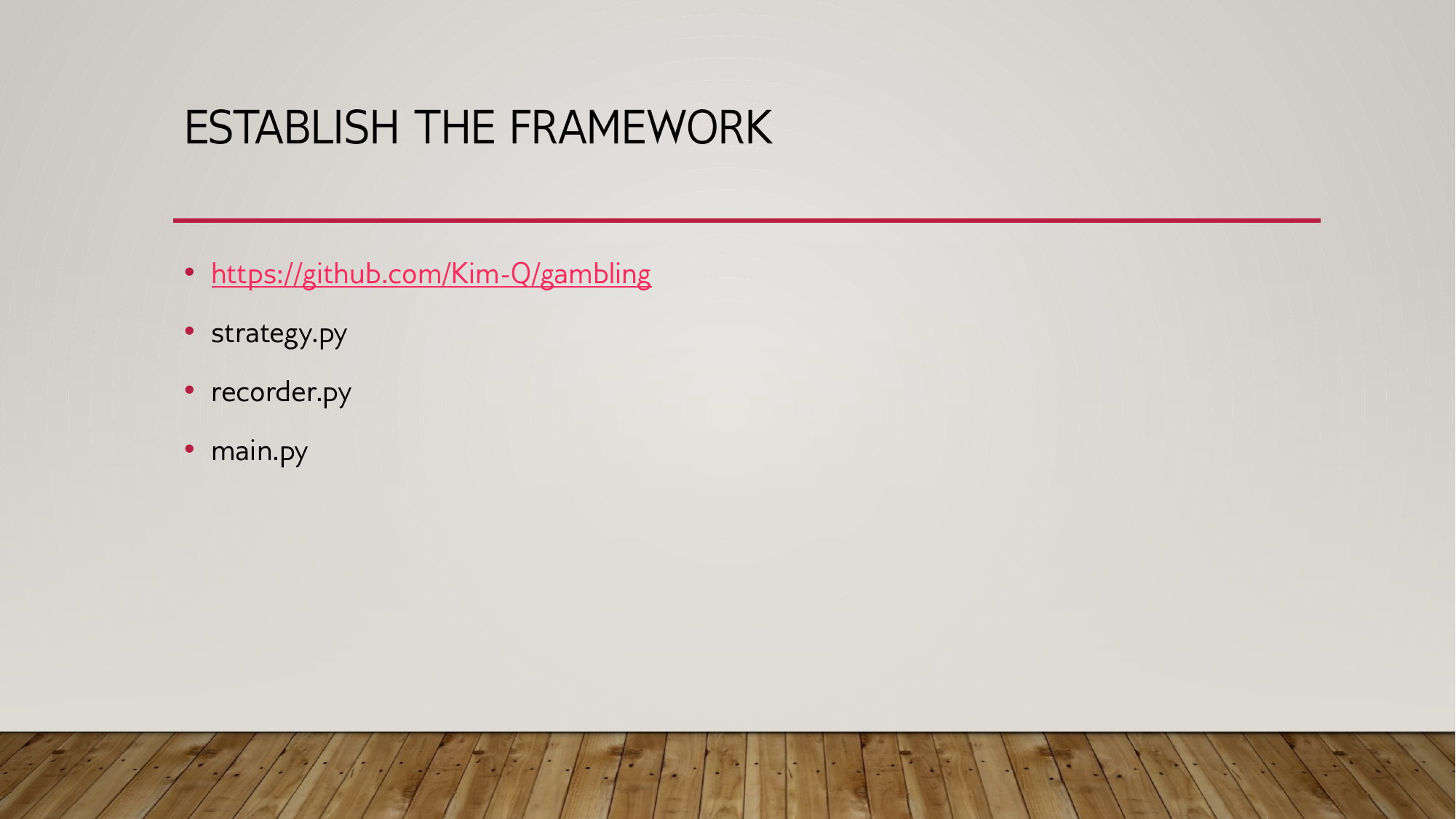

# Establish the framework
https://github.com/Kim-Q/gambling
strategy.py
recorder.py
main.py